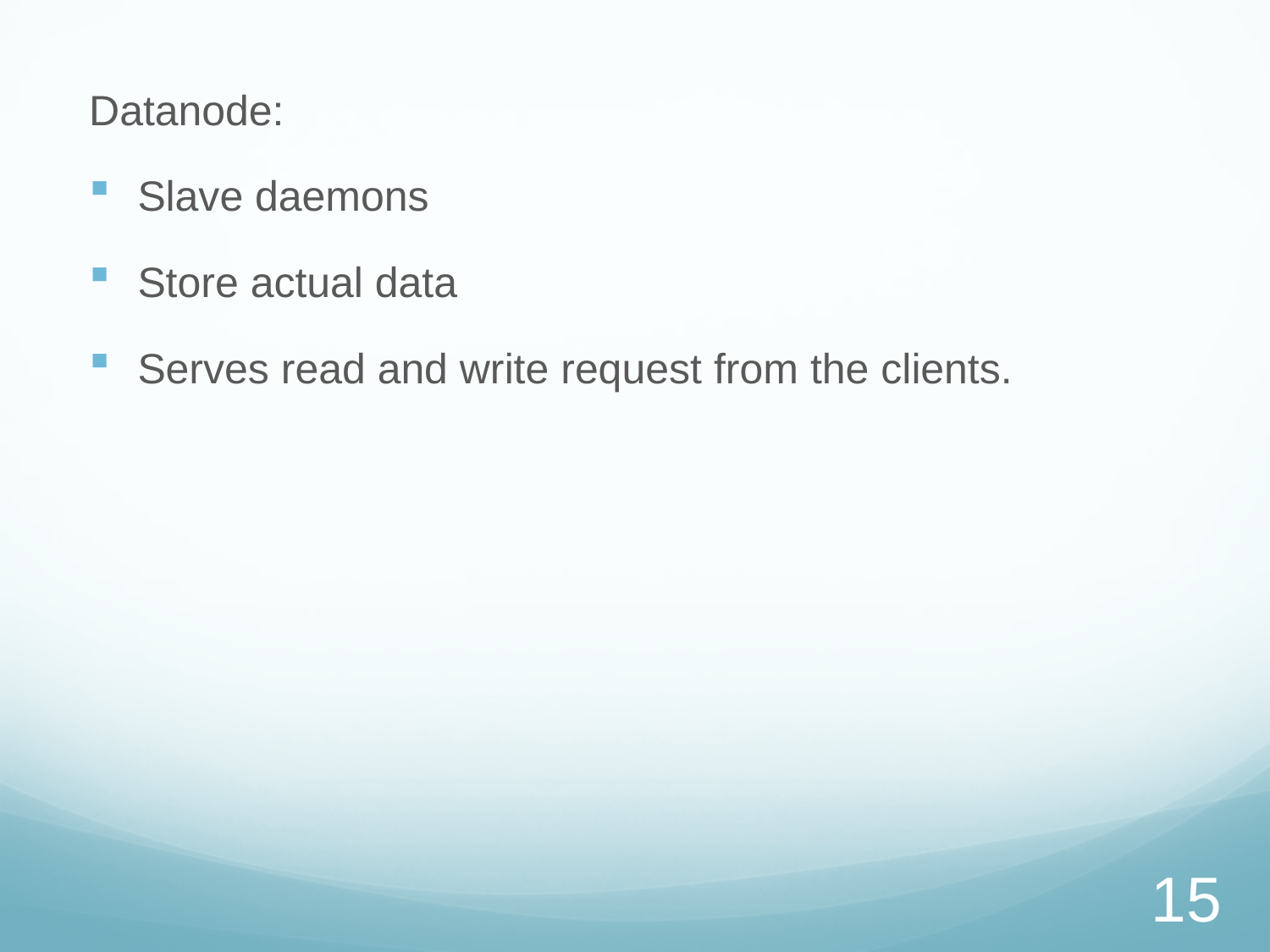

Datanode:
Slave daemons
Store actual data
Serves read and write request from the clients.

15